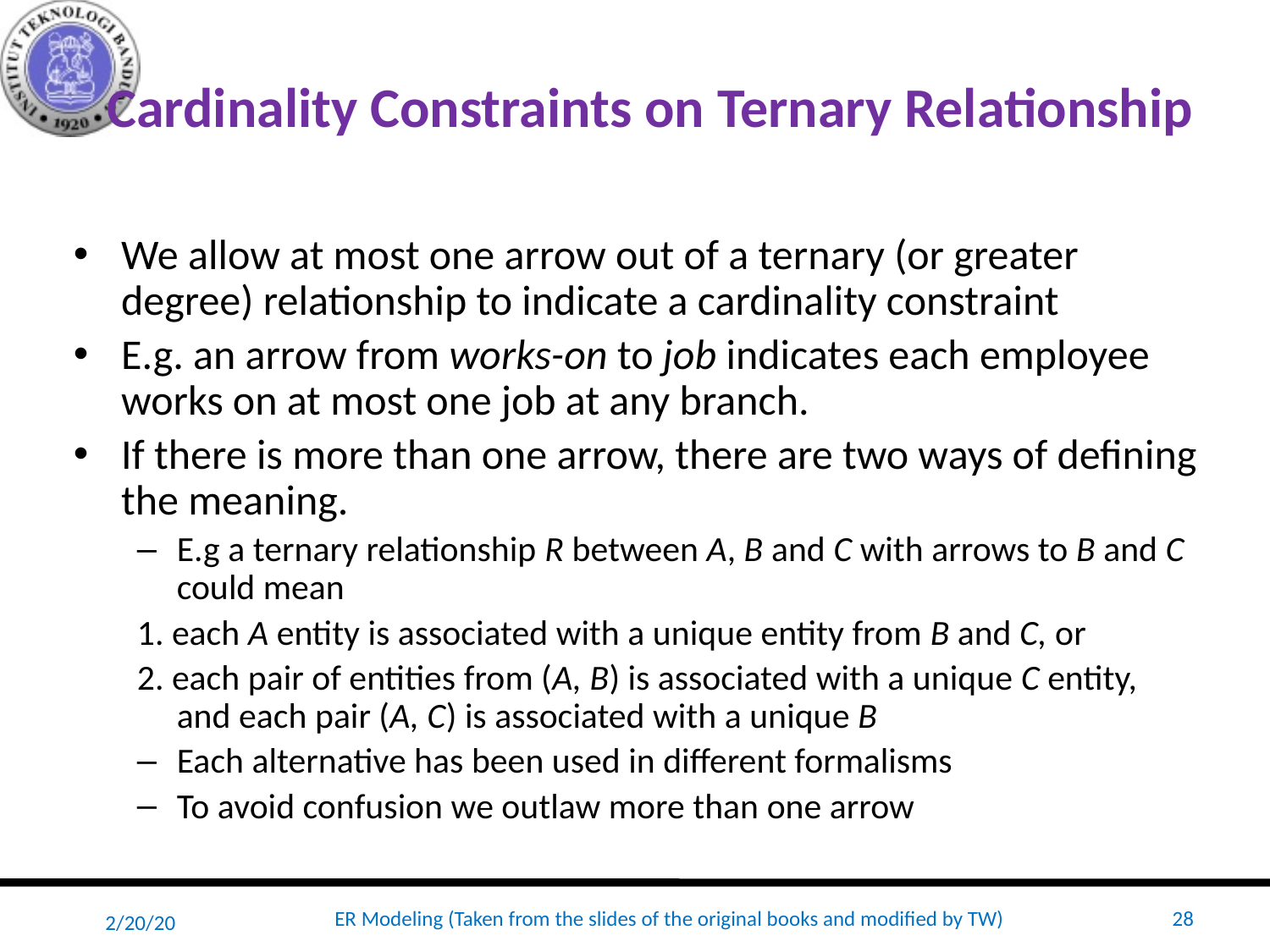

# Cardinality Constraints on Ternary Relationship
We allow at most one arrow out of a ternary (or greater degree) relationship to indicate a cardinality constraint
E.g. an arrow from works-on to job indicates each employee works on at most one job at any branch.
If there is more than one arrow, there are two ways of defining the meaning.
E.g a ternary relationship R between A, B and C with arrows to B and C could mean
1. each A entity is associated with a unique entity from B and C, or
2. each pair of entities from (A, B) is associated with a unique C entity, and each pair (A, C) is associated with a unique B
Each alternative has been used in different formalisms
To avoid confusion we outlaw more than one arrow
2/20/20
ER Modeling (Taken from the slides of the original books and modified by TW)
28